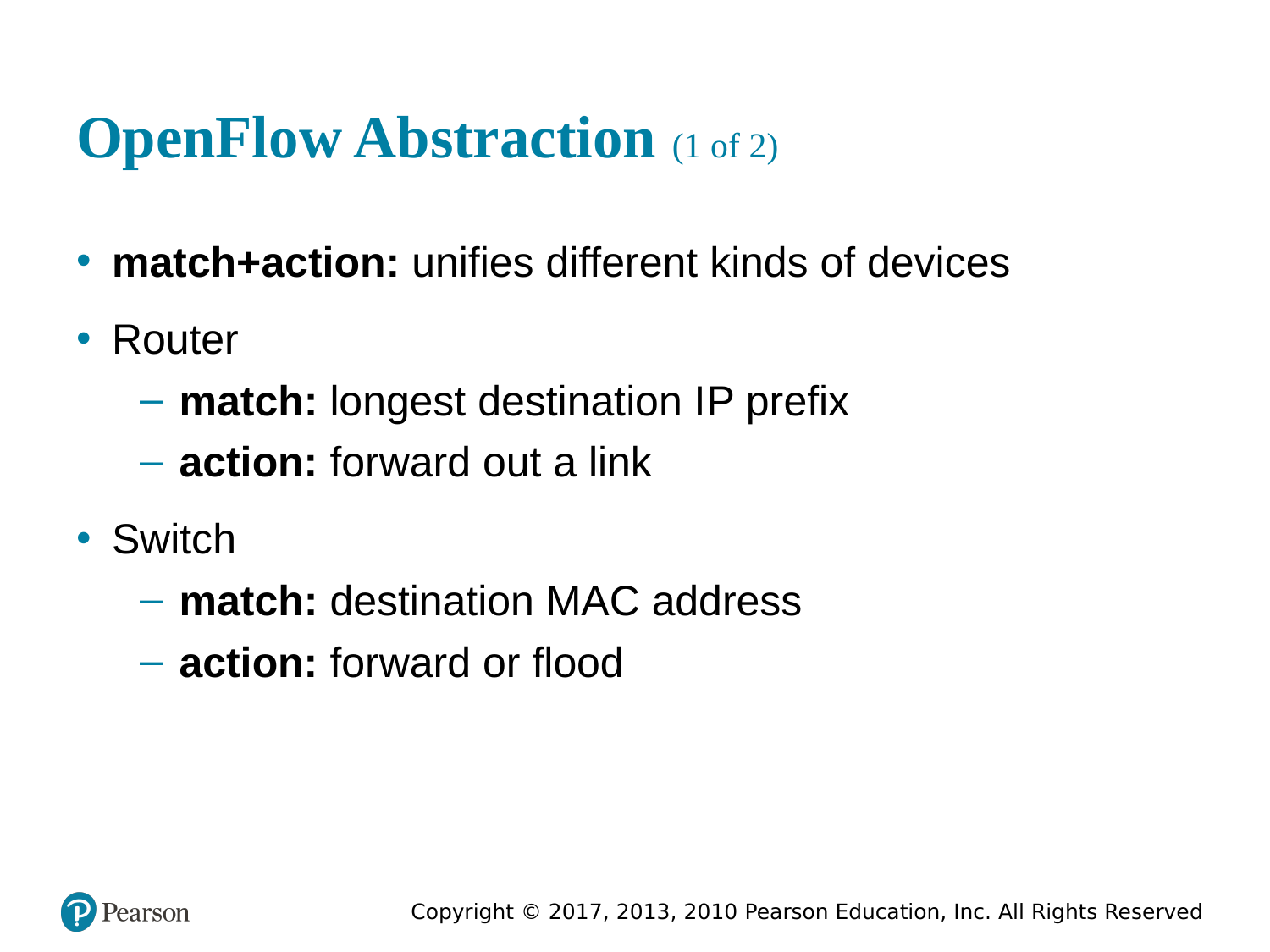

# OpenFlow Abstraction (1 of 2)
match+action: unifies different kinds of devices
Router
match: longest destination I P prefix
action: forward out a link
Switch
match: destination MAC address
action: forward or flood